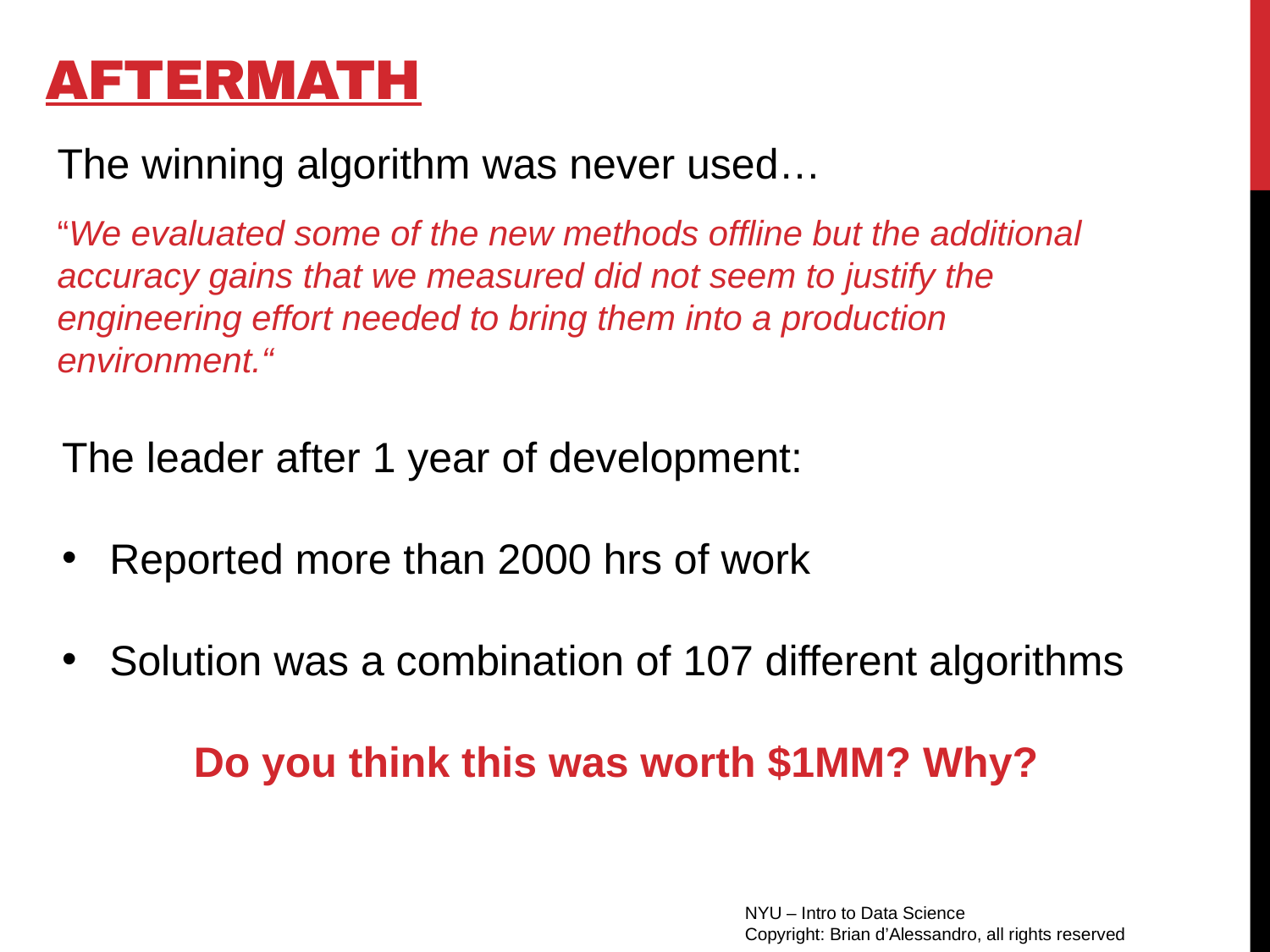

# aftermath
The winning algorithm was never used…
“We evaluated some of the new methods offline but the additional accuracy gains that we measured did not seem to justify the engineering effort needed to bring them into a production environment.“
The leader after 1 year of development:

Reported more than 2000 hrs of work

Solution was a combination of 107 different algorithms

Do you think this was worth $1MM? Why?